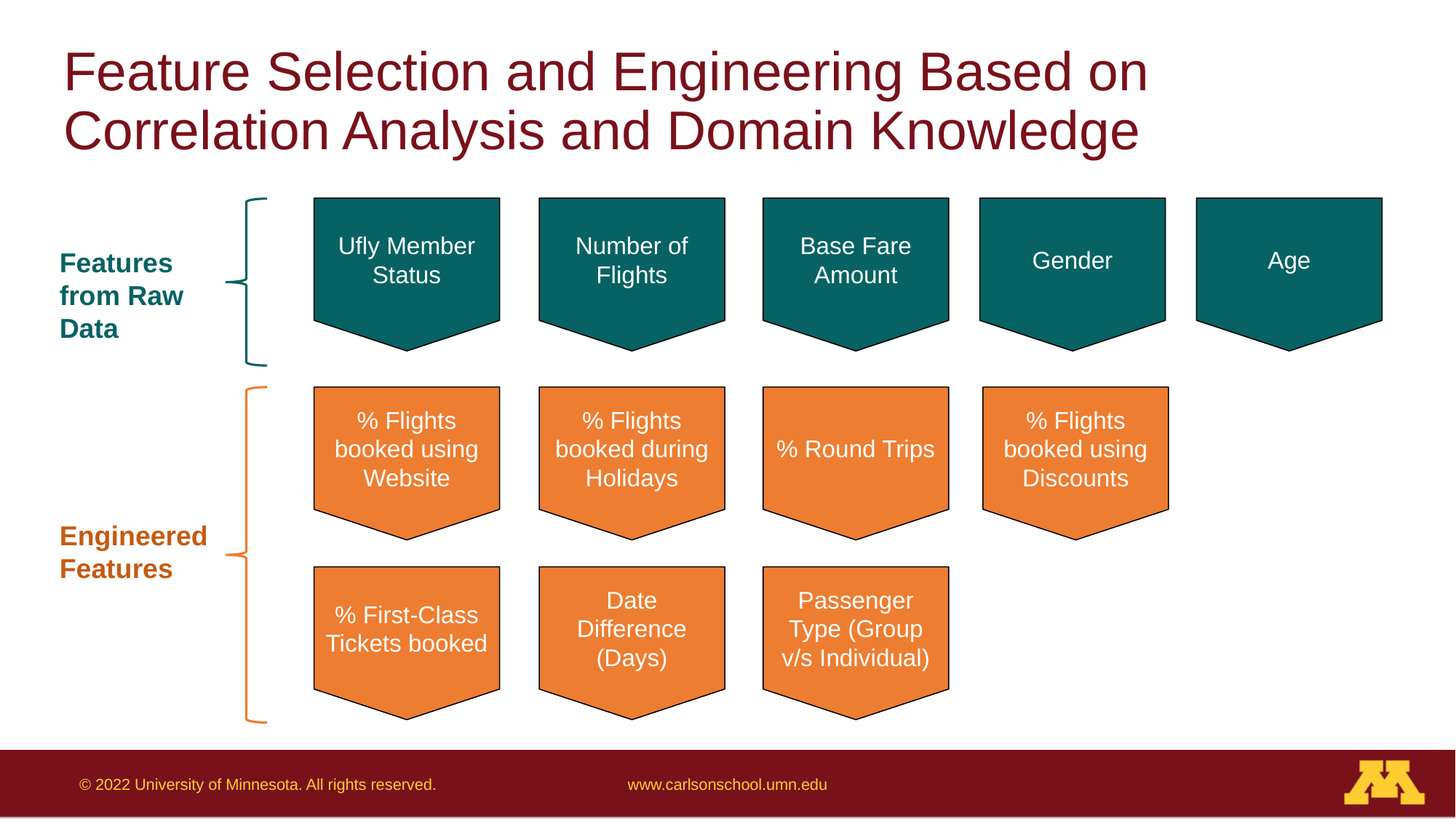

Feature Selection and Engineering Based on Correlation Analysis and Domain Knowledge
Ufly Member Status
Number of Flights
Base Fare Amount
Gender
Age

Features from Raw Data

% Flights booked using Website
% Flights booked during Holidays
% Round Trips
% Flights booked using Discounts
Engineered Features
% First-Class Tickets booked
Date Difference (Days)
Passenger Type (Group v/s Individual)